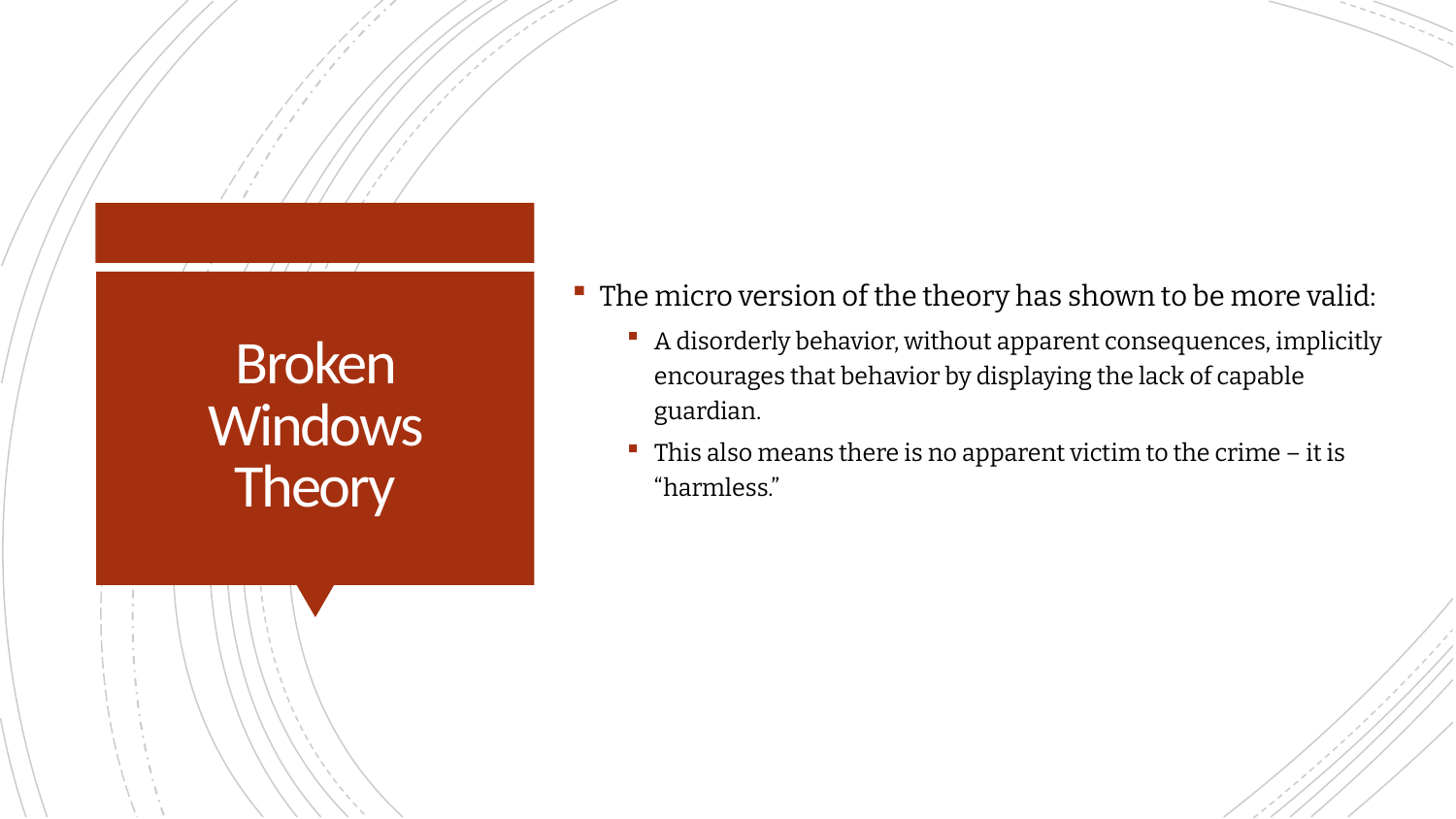

The micro version of the theory has shown to be more valid:
A disorderly behavior, without apparent consequences, implicitly encourages that behavior by displaying the lack of capable guardian.
This also means there is no apparent victim to the crime – it is “harmless.”
# Broken Windows Theory